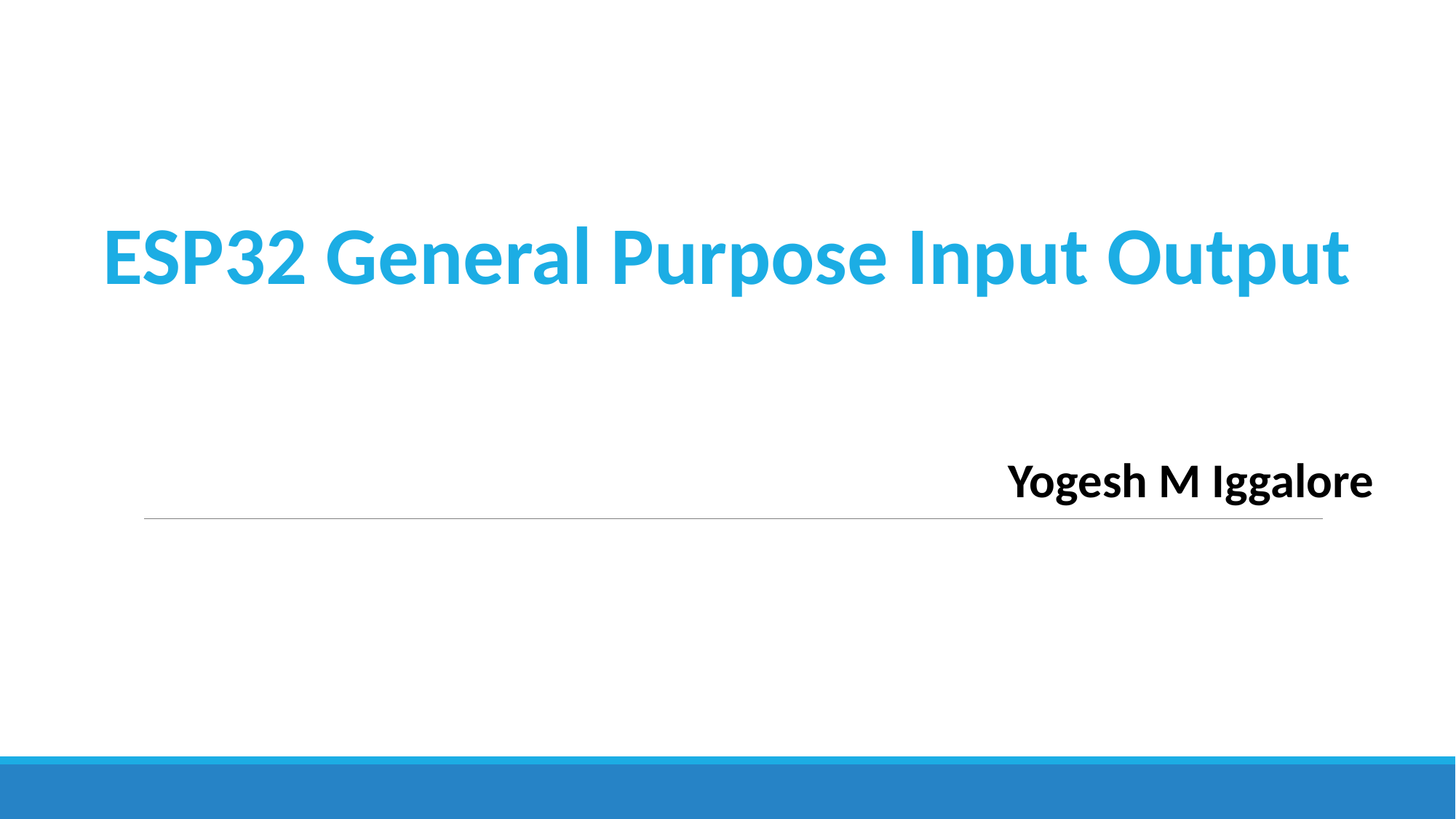

ESP32 General Purpose Input Output
Yogesh M Iggalore